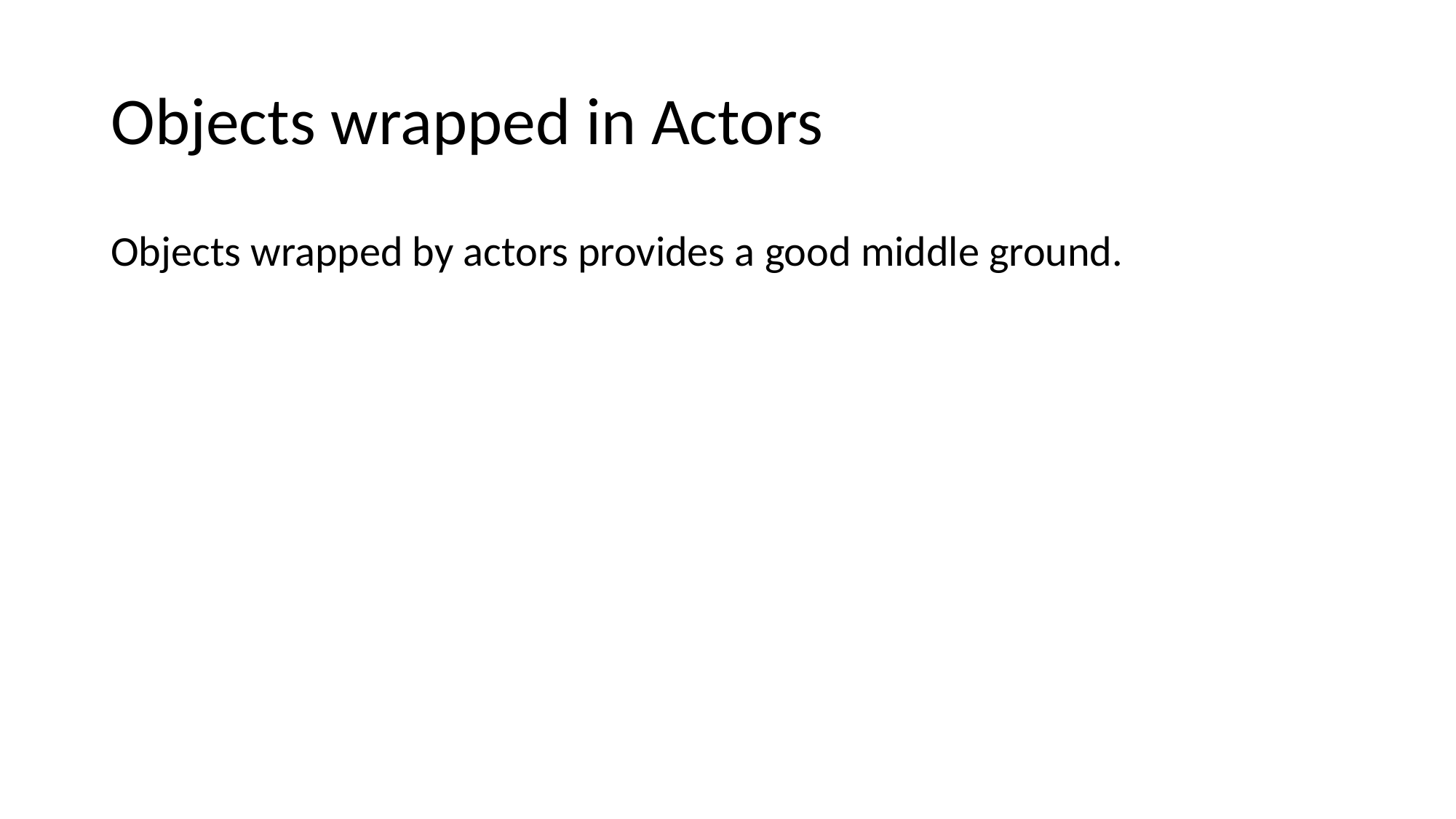

# Objects wrapped in Actors
Objects wrapped by actors provides a good middle ground.